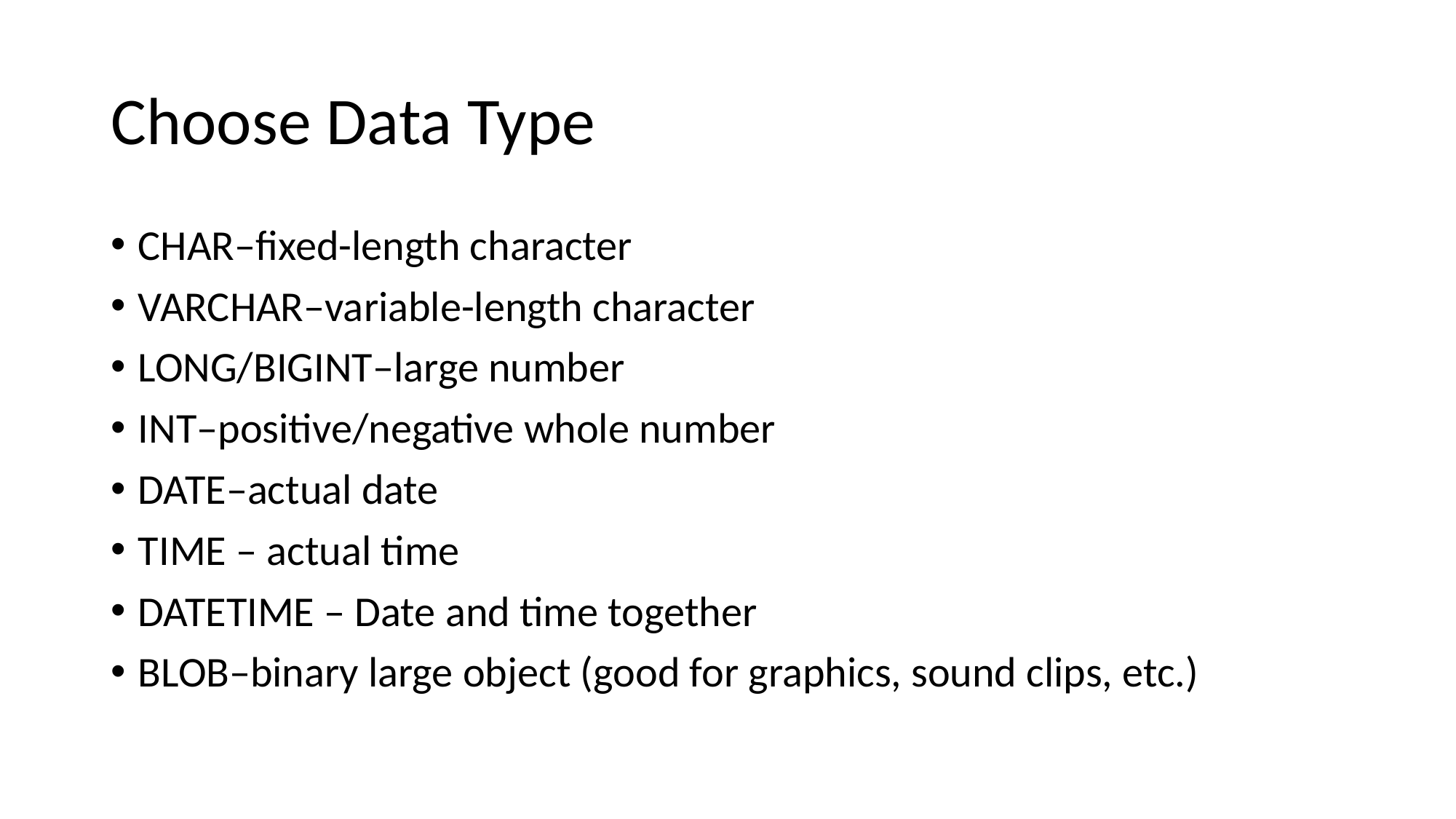

# Choose Data Type
CHAR–fixed-length character
VARCHAR–variable-length character
LONG/BIGINT–large number
INT–positive/negative whole number
DATE–actual date
TIME – actual time
DATETIME – Date and time together
BLOB–binary large object (good for graphics, sound clips, etc.)